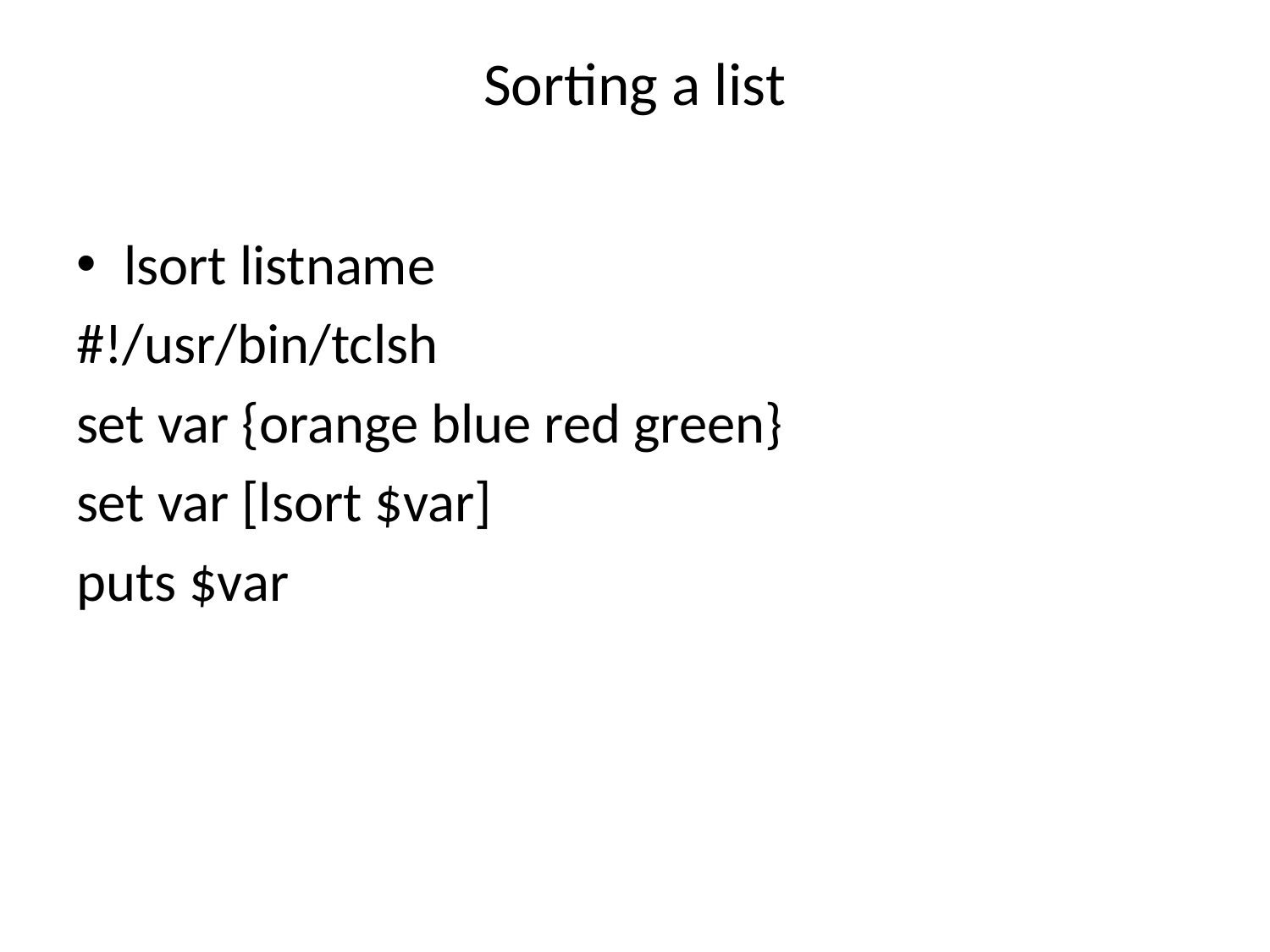

# Sorting a list
lsort listname
#!/usr/bin/tclsh
set var {orange blue red green}
set var [lsort $var]
puts $var